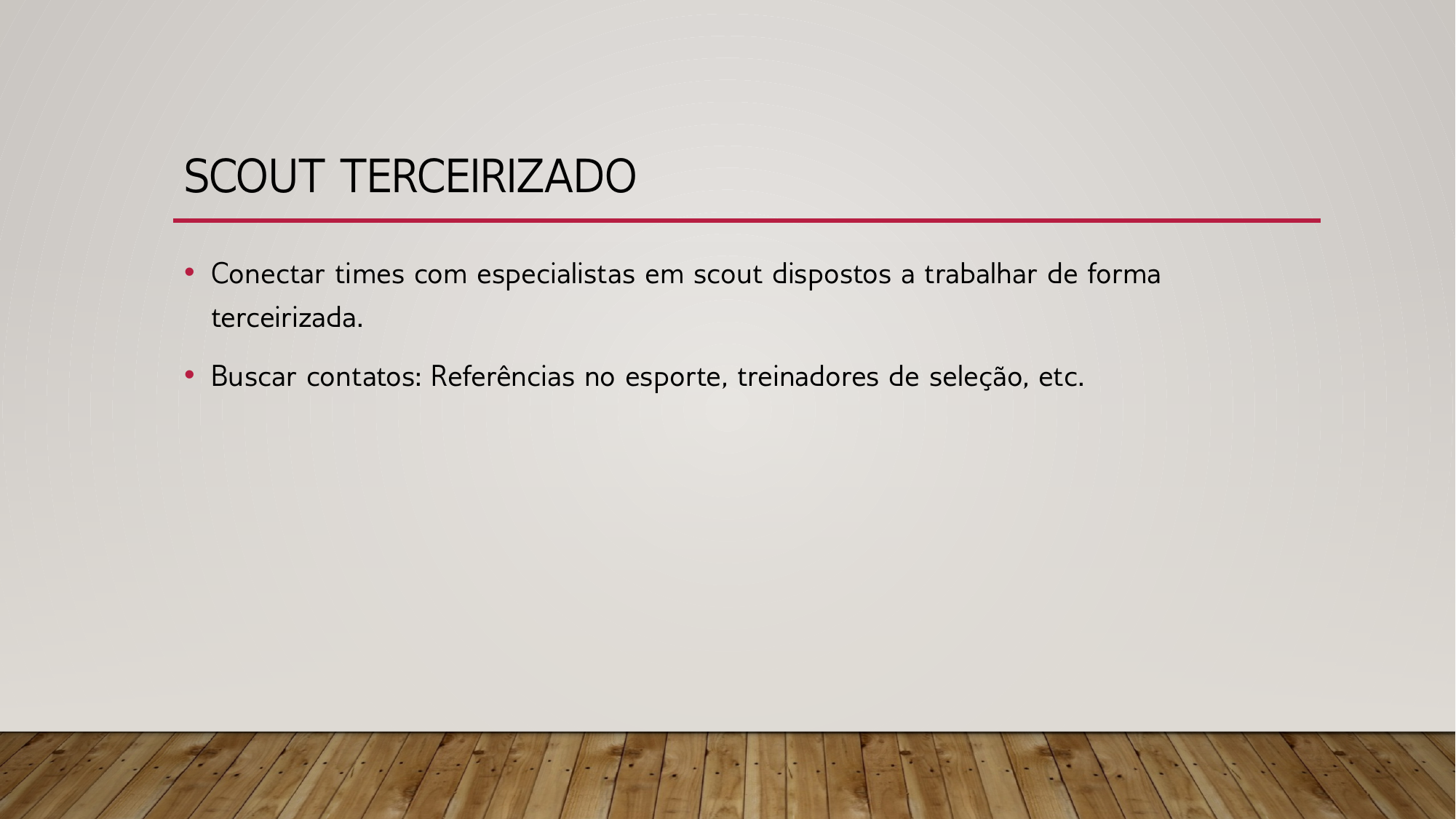

# Scout terceirizado
Conectar times com especialistas em scout dispostos a trabalhar de forma terceirizada.
Buscar contatos: Referências no esporte, treinadores de seleção, etc.